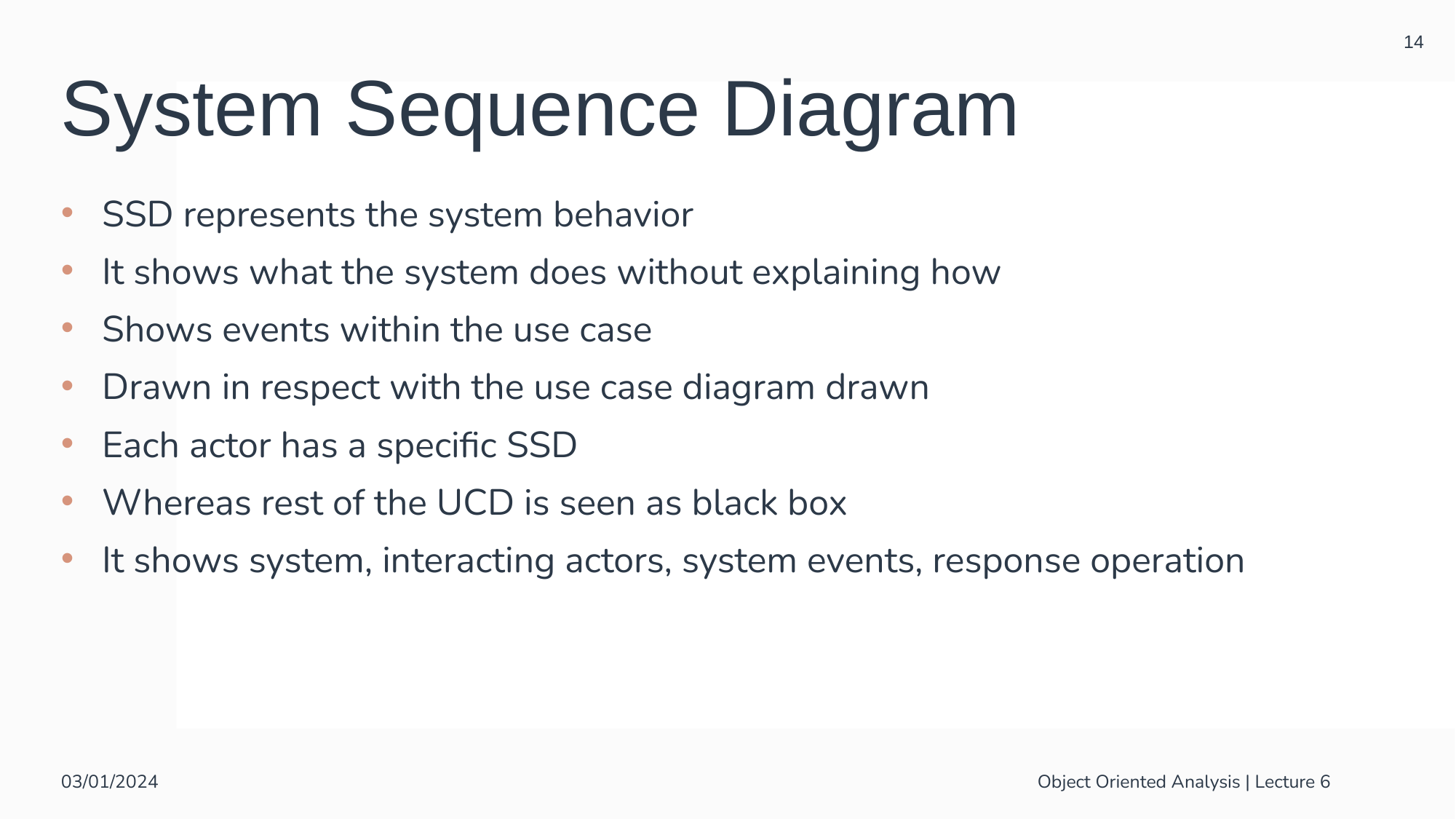

14
# System Sequence Diagram
SSD represents the system behavior
It shows what the system does without explaining how
Shows events within the use case
Drawn in respect with the use case diagram drawn
Each actor has a specific SSD
Whereas rest of the UCD is seen as black box
It shows system, interacting actors, system events, response operation
03/01/2024
Object Oriented Analysis | Lecture 6